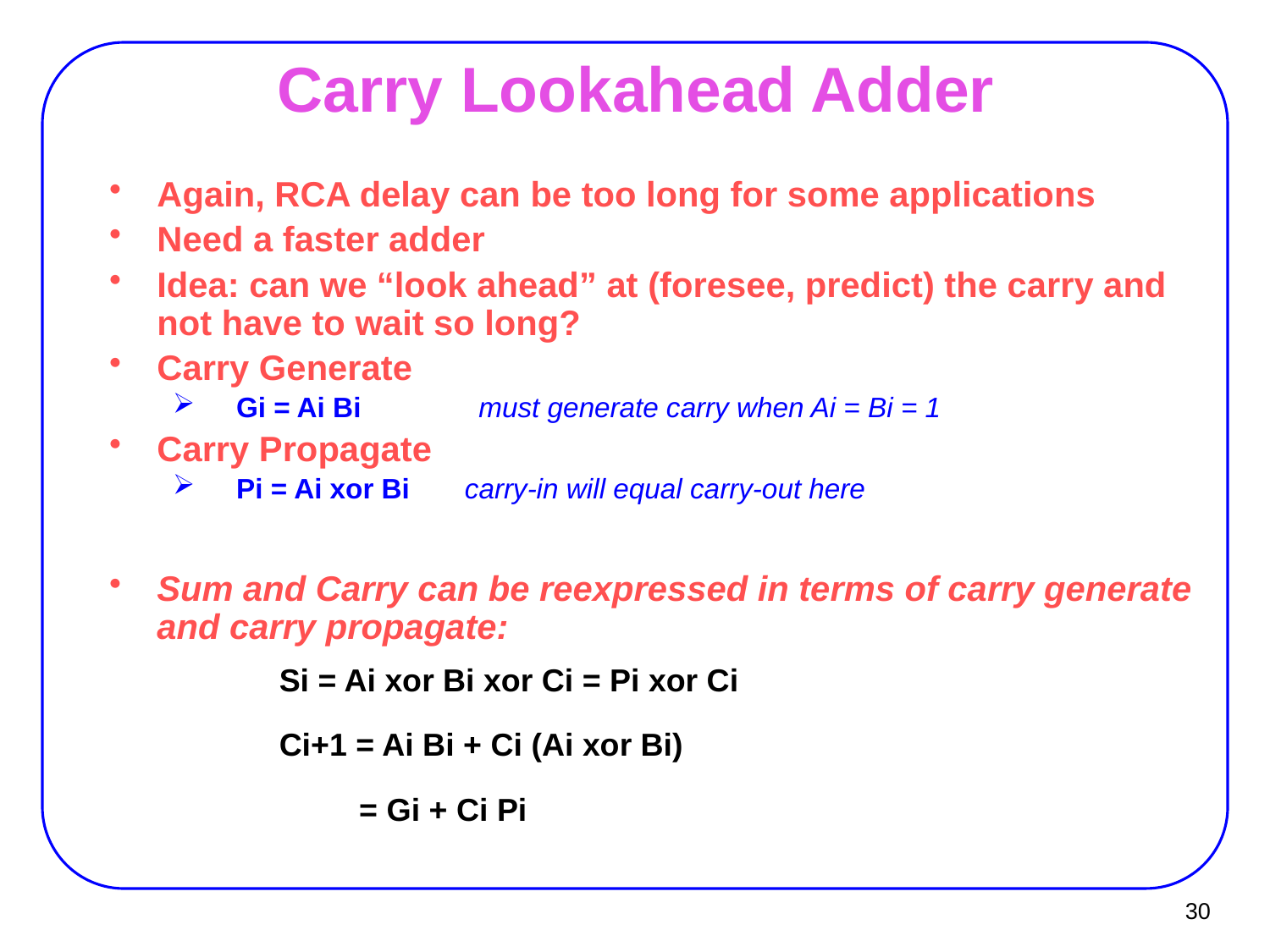

# Carry Lookahead Adder
Again, RCA delay can be too long for some applications
Need a faster adder
Idea: can we “look ahead” at (foresee, predict) the carry and not have to wait so long?
Carry Generate
Gi = Ai Bi               must generate carry when Ai = Bi = 1
Carry Propagate
Pi = Ai xor Bi       carry-in will equal carry-out here

Sum and Carry can be reexpressed in terms of carry generate and carry propagate:

Si = Ai xor Bi xor Ci = Pi xor Ci

Ci+1 = Ai Bi + Ci (Ai xor Bi)

         = Gi + Ci Pi
30